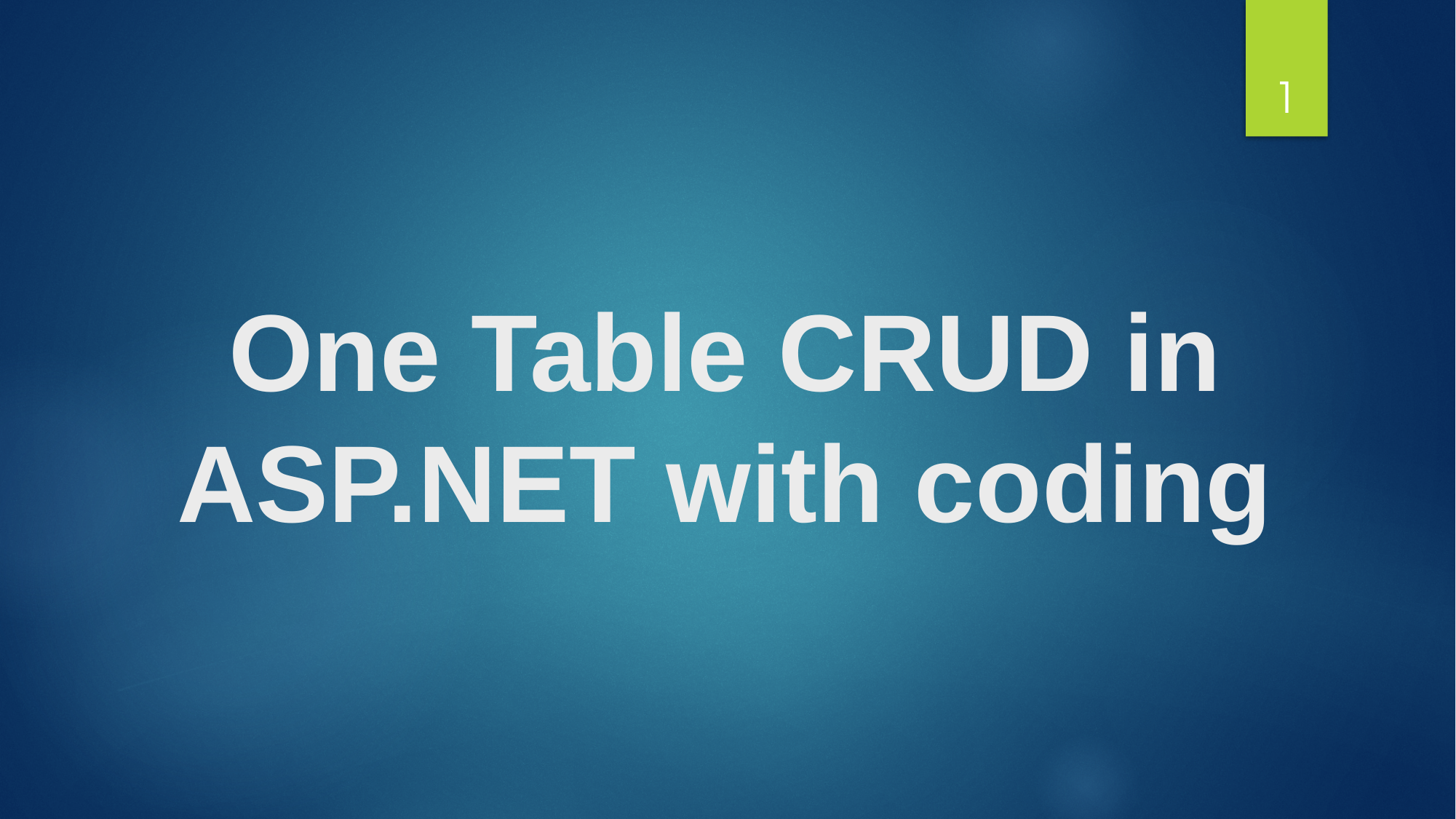

1
# One Table CRUD in ASP.NET with coding